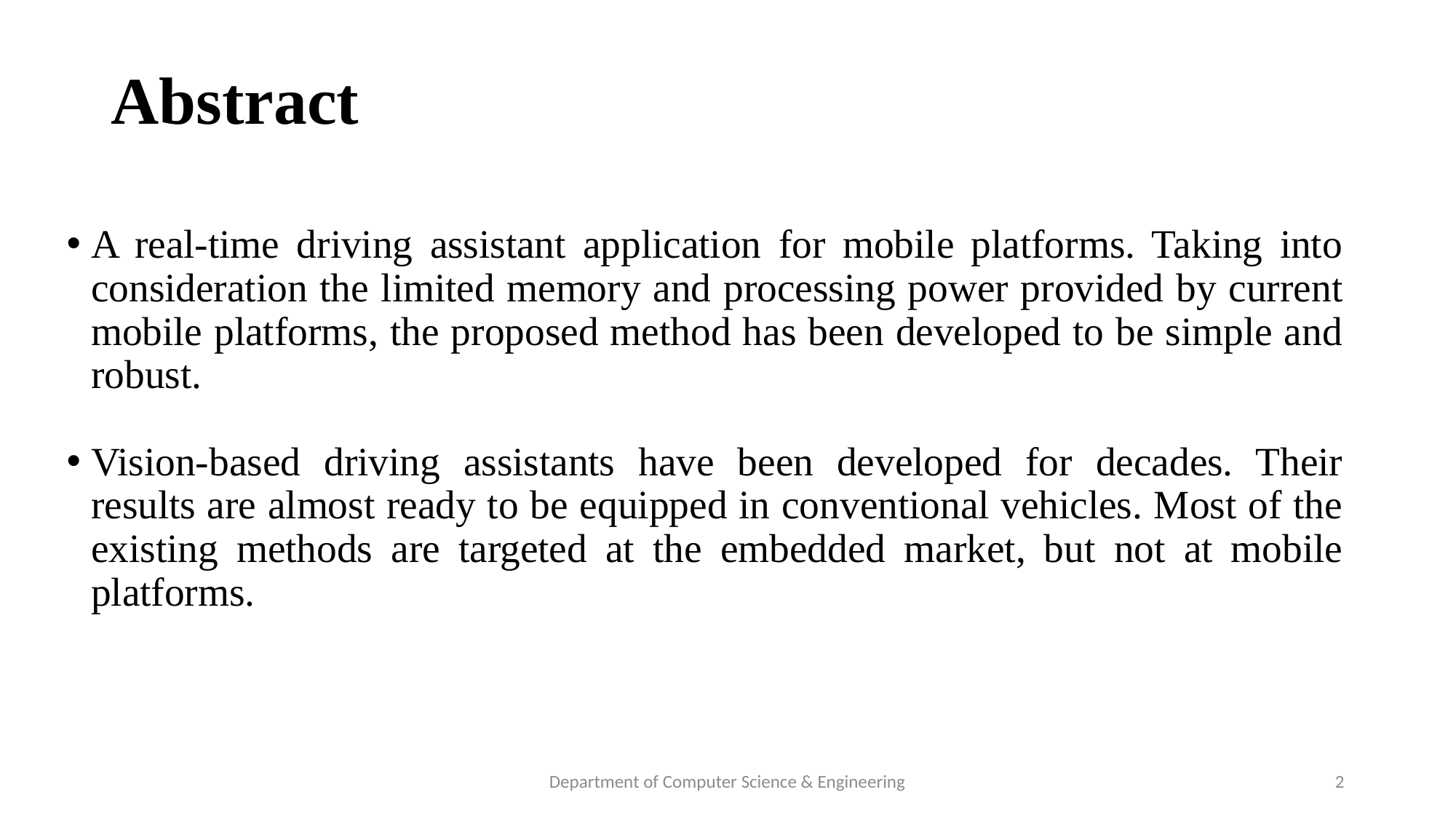

# Abstract
A real-time driving assistant application for mobile platforms. Taking into consideration the limited memory and processing power provided by current mobile platforms, the proposed method has been developed to be simple and robust.

Vision-based driving assistants have been developed for decades. Their results are almost ready to be equipped in conventional vehicles. Most of the existing methods are targeted at the embedded market, but not at mobile platforms.

Department of Computer Science & Engineering
2